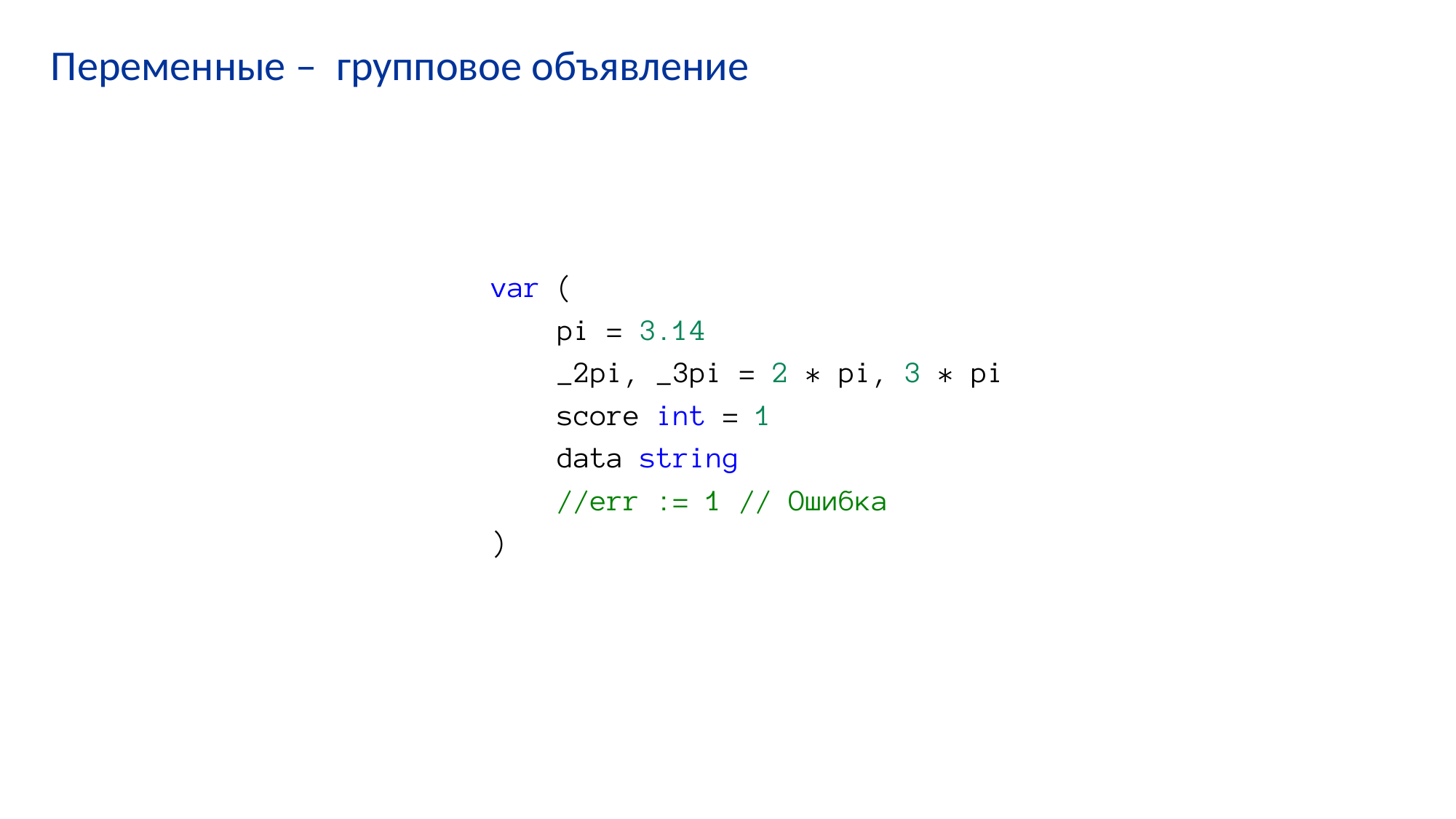

# Переменные –  групповое объявление

var (
    pi = 3.14
    _2pi, _3pi = 2 * pi, 3 * pi
    score int = 1
    data string
    //err := 1 // Ошибка
)